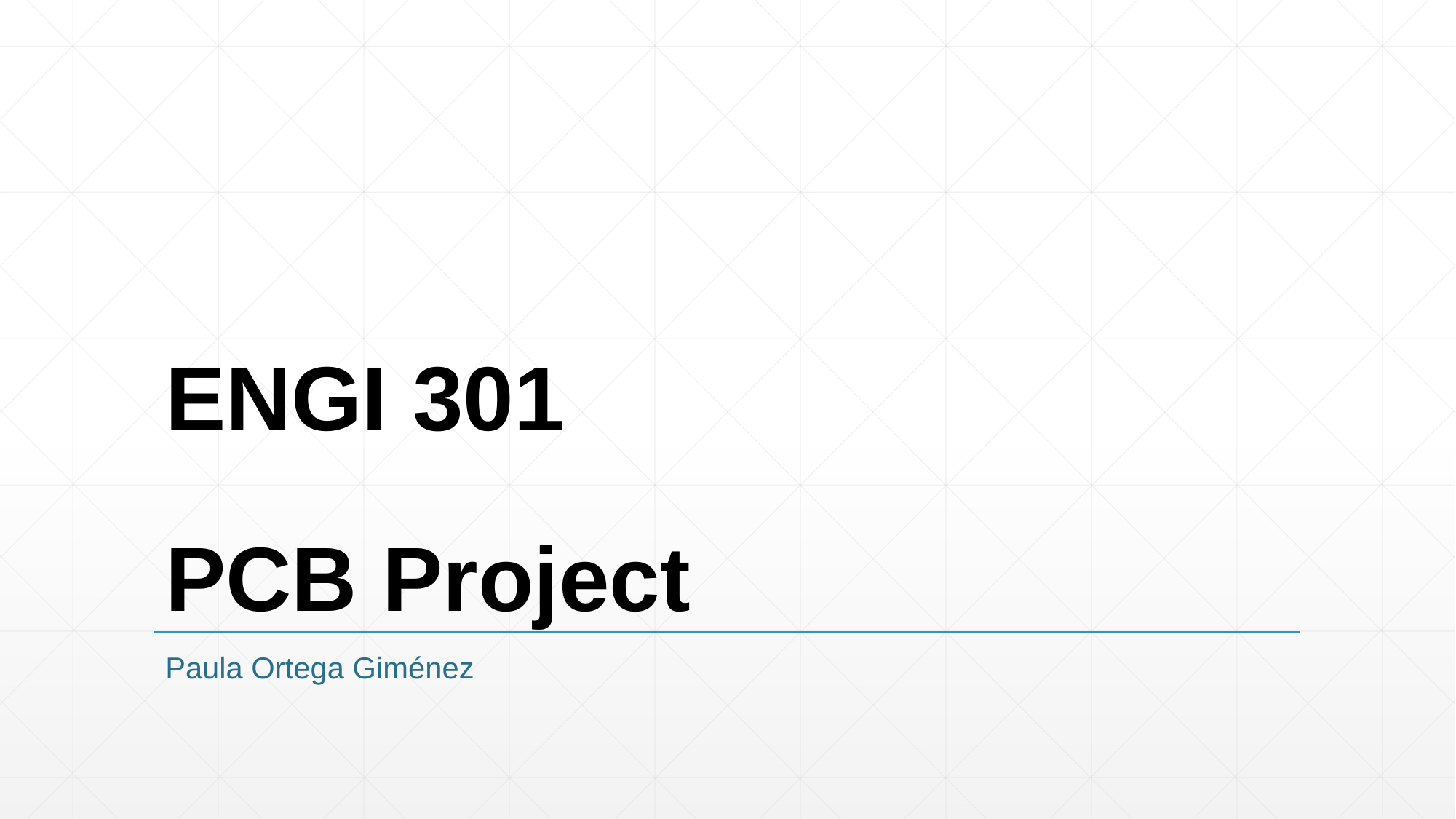

# ENGI 301 PCB Project
Paula Ortega Giménez